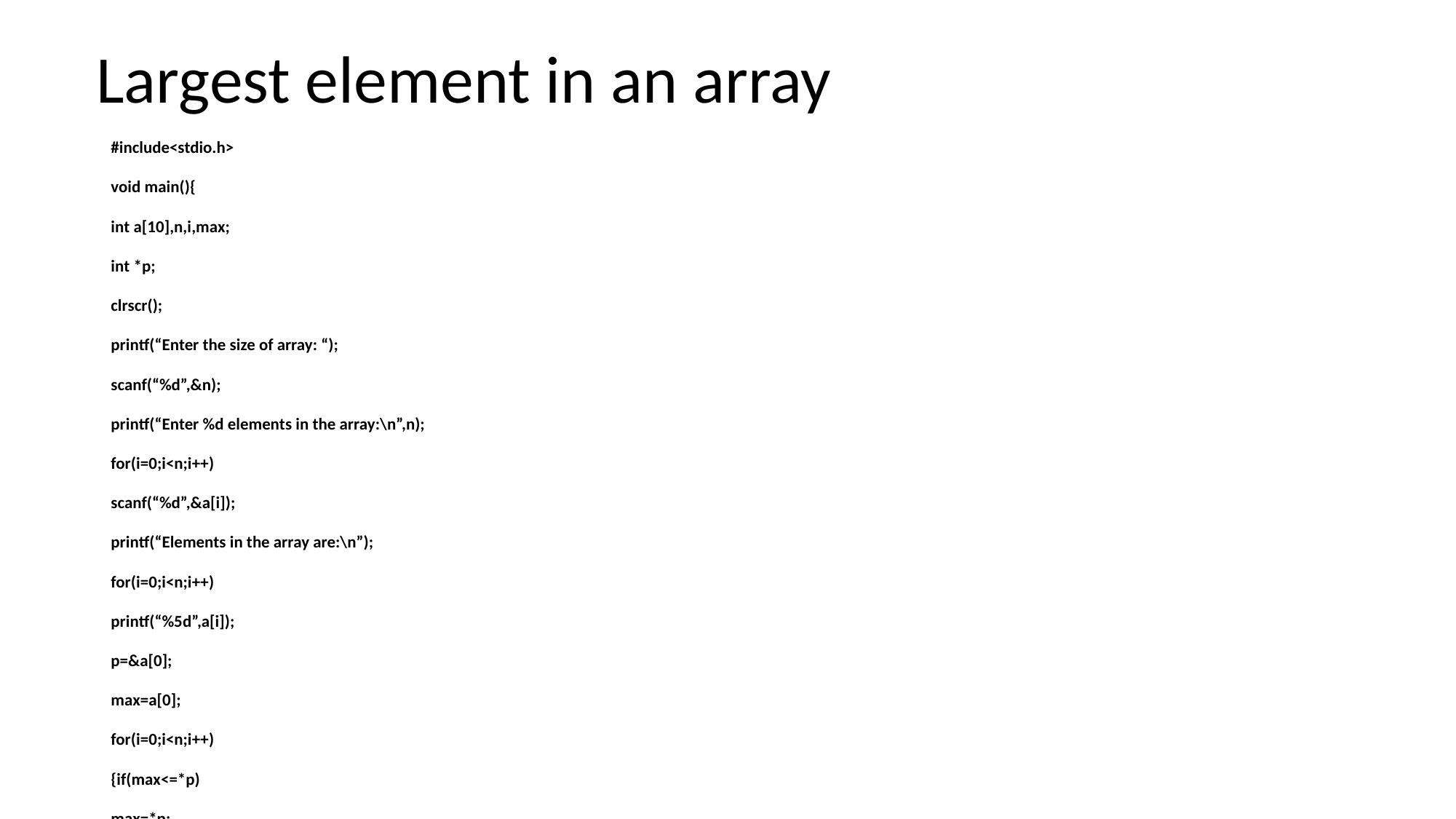

# Largest element in an array
#include<stdio.h>
void main(){
int a[10],n,i,max;
int *p;
clrscr();
printf(“Enter the size of array: “);
scanf(“%d”,&n);
printf(“Enter %d elements in the array:\n”,n);
for(i=0;i<n;i++)
scanf(“%d”,&a[i]);
printf(“Elements in the array are:\n”);
for(i=0;i<n;i++)
printf(“%5d”,a[i]);
p=&a[0];
max=a[0];
for(i=0;i<n;i++)
{if(max<=*p)
max=*p;
p++;}
printf(“\nMaximum element in the array is: %d”,max);
}